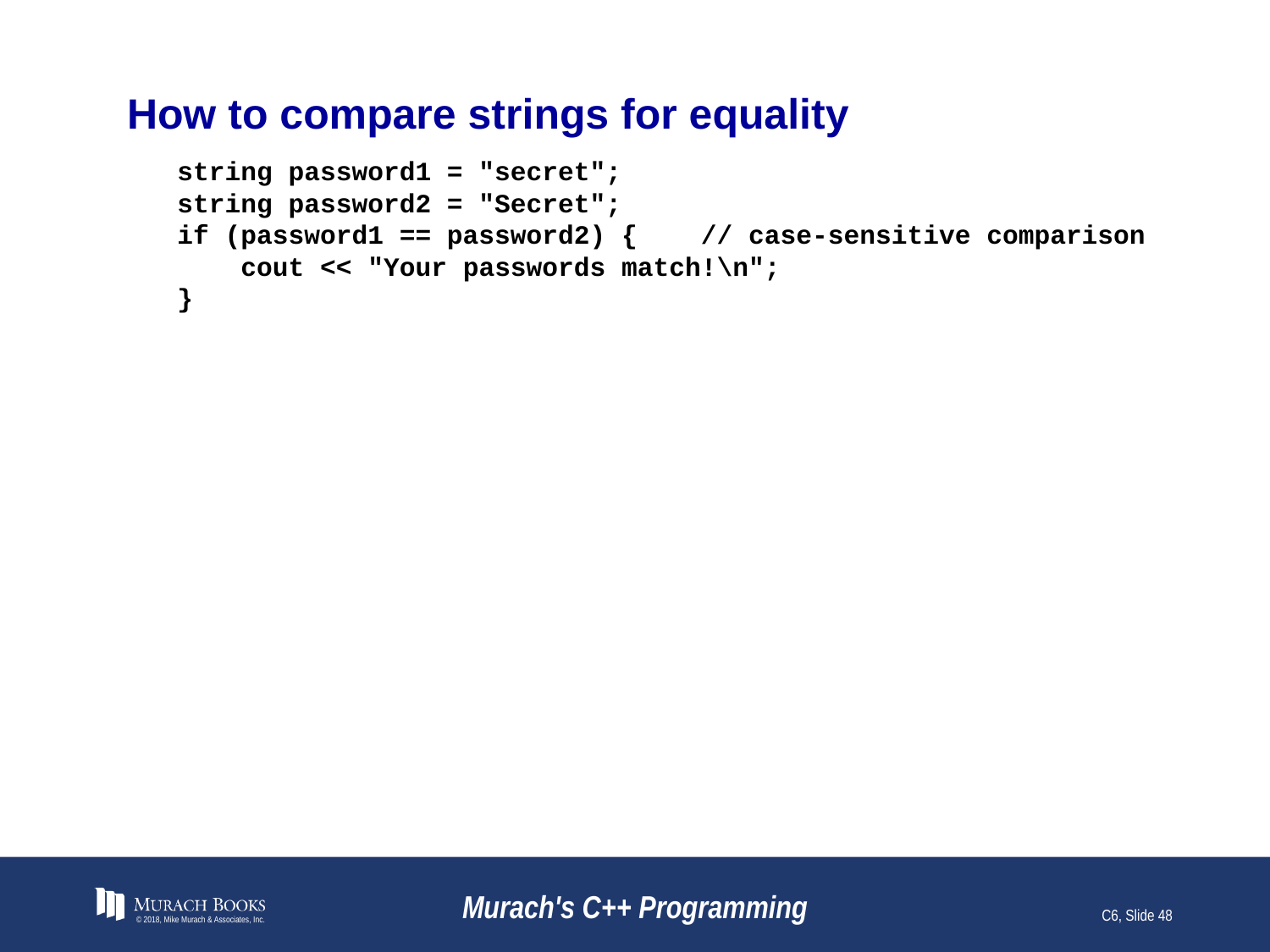

# How to compare strings for equality
string password1 = "secret";
string password2 = "Secret";
if (password1 == password2) {    // case-sensitive comparison
    cout << "Your passwords match!\n";
}

© 2018, Mike Murach & Associates, Inc.
Murach's C++ Programming

C6, Slide 48